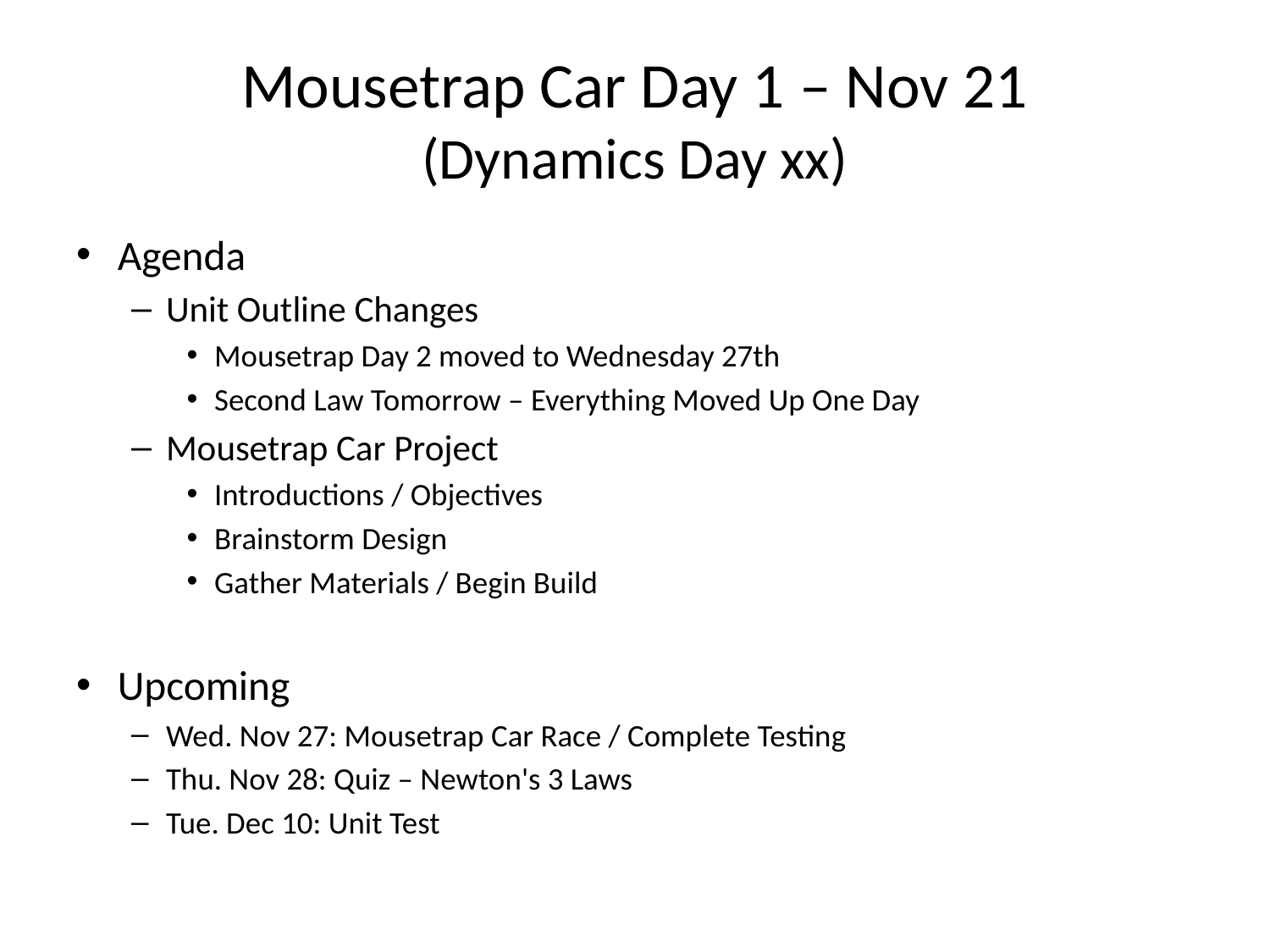

# Mousetrap Car Day 1 – Nov 21 (Dynamics Day xx)
Agenda
Unit Outline Changes
Mousetrap Day 2 moved to Wednesday 27th
Second Law Tomorrow – Everything Moved Up One Day
Mousetrap Car Project
Introductions / Objectives
Brainstorm Design
Gather Materials / Begin Build

Upcoming
Wed. Nov 27: Mousetrap Car Race / Complete Testing
Thu. Nov 28: Quiz – Newton's 3 Laws
Tue. Dec 10: Unit Test